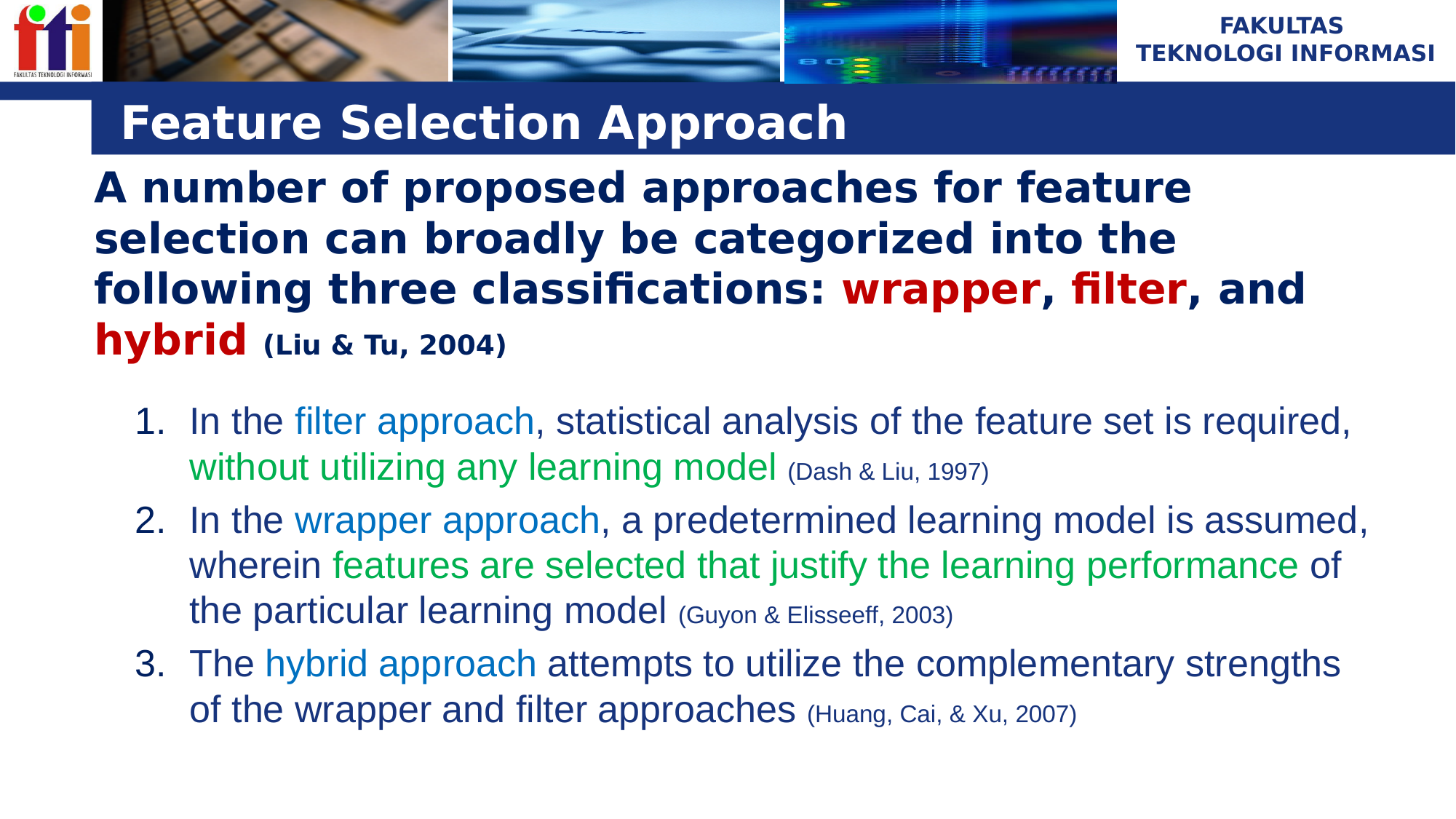

# Feature Selection Approach
A number of proposed approaches for feature selection can broadly be categorized into the following three classifications: wrapper, filter, and hybrid (Liu & Tu, 2004)

In the filter approach, statistical analysis of the feature set is required, without utilizing any learning model (Dash & Liu, 1997)
In the wrapper approach, a predetermined learning model is assumed, wherein features are selected that justify the learning performance of the particular learning model (Guyon & Elisseeff, 2003)
The hybrid approach attempts to utilize the complementary strengths of the wrapper and filter approaches (Huang, Cai, & Xu, 2007)